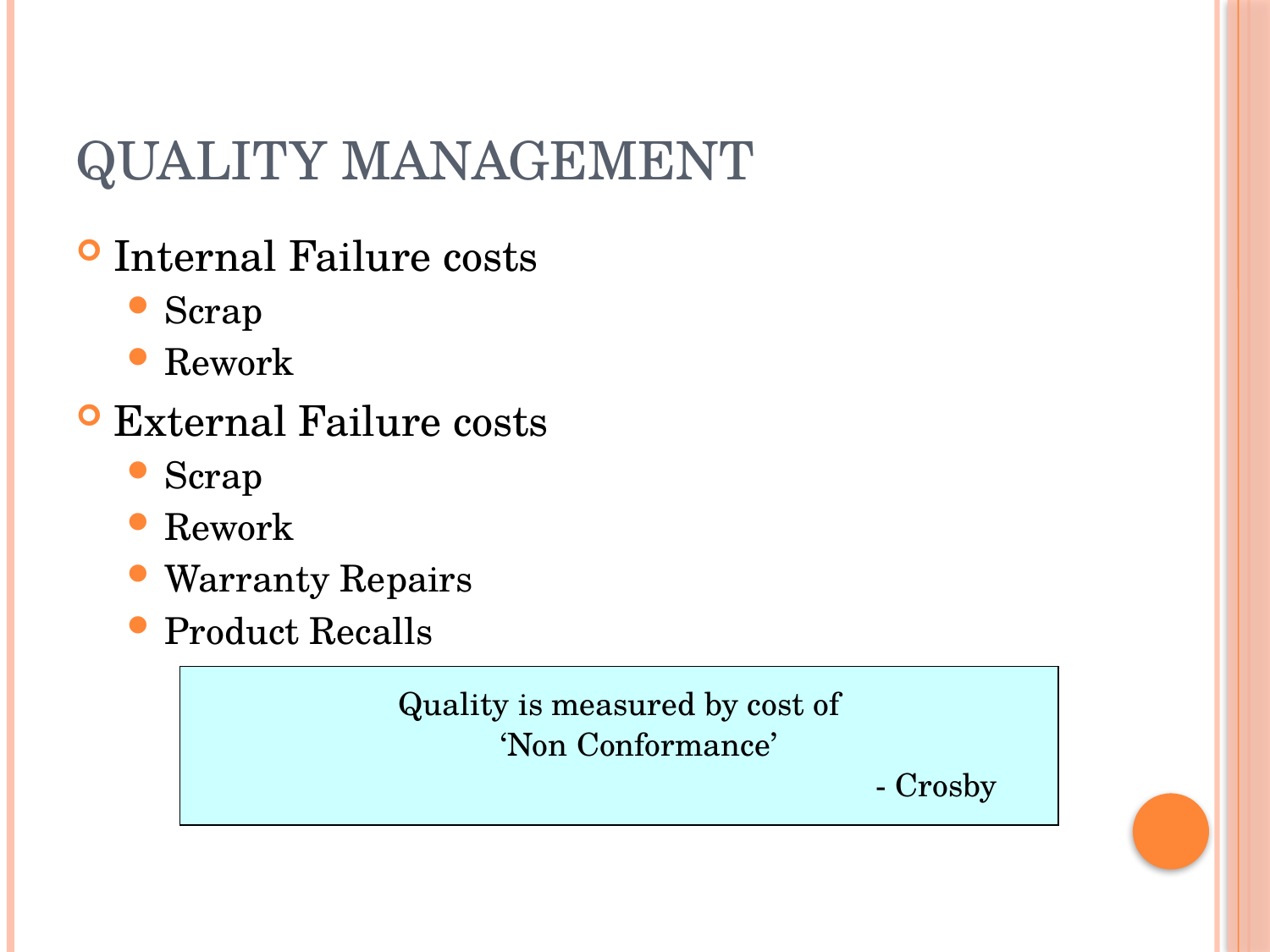

# Quality Management
Internal Failure costs
Scrap
Rework
External Failure costs
Scrap
Rework
Warranty Repairs
Product Recalls
Quality is measured by cost of
	 ‘Non Conformance’
					- Crosby